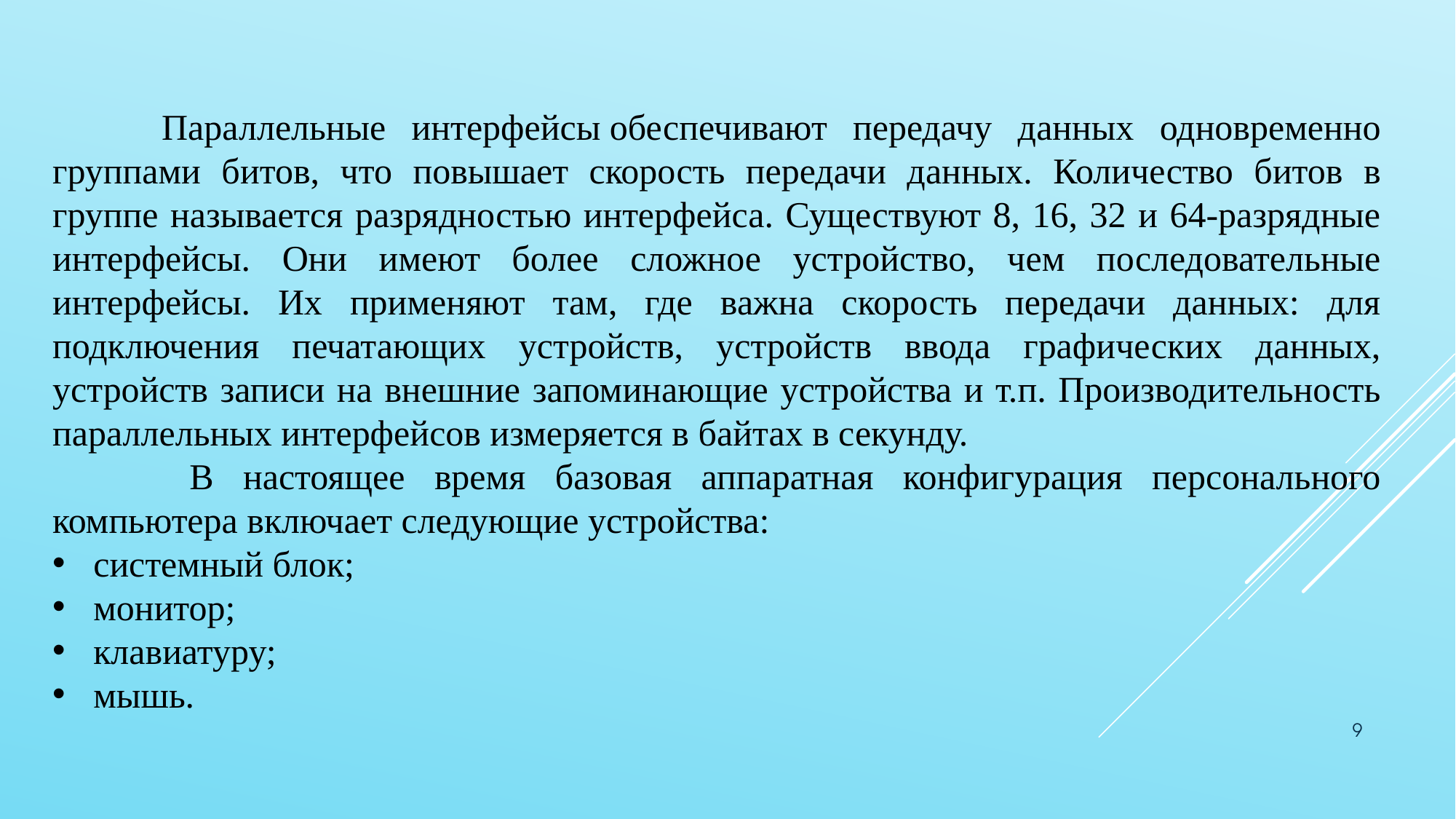

Параллельные интерфейсы обеспечивают передачу данных одновременно группами битов, что повышает скорость передачи данных. Количество битов в группе называется разрядностью интерфейса. Существуют 8, 16, 32 и 64-разрядные интерфейсы. Они имеют более сложное устройство, чем последовательные интерфейсы. Их применяют там, где важна скорость передачи данных: для подключения печатающих устройств, устройств ввода графических данных, устройств записи на внешние запоминающие устройства и т.п. Производительность параллельных интерфейсов измеряется в байтах в секунду.
	 В настоящее время базовая аппаратная конфигурация персонального компьютера включает следующие устройства:
системный блок;
монитор;
клавиатуру;
мышь.

9